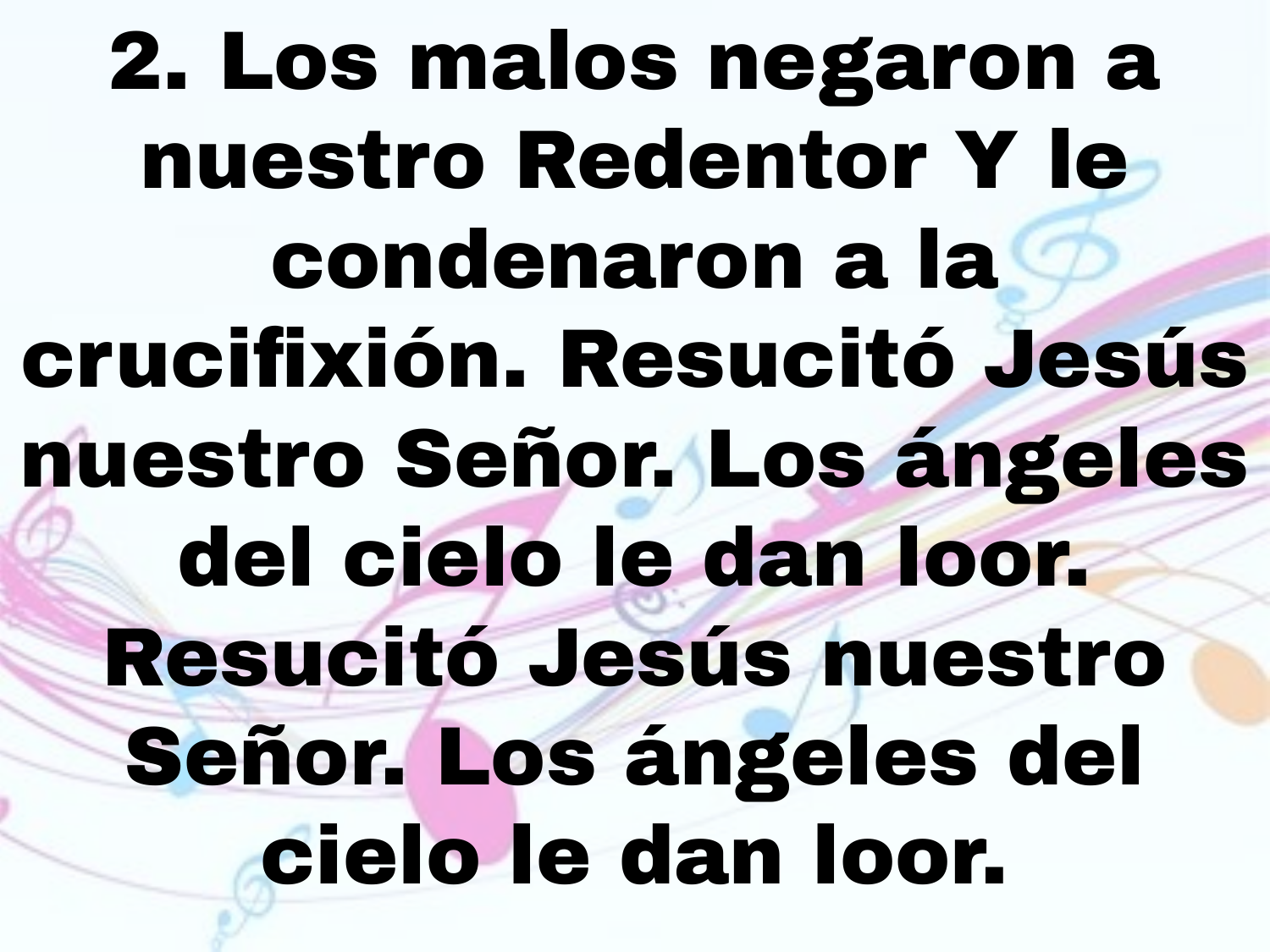

2. Los malos negaron a nuestro Redentor Y le condenaron a la crucifixión. Resucitó Jesús nuestro Señor. Los ángeles del cielo le dan loor. Resucitó Jesús nuestro Señor. Los ángeles del cielo le dan loor.